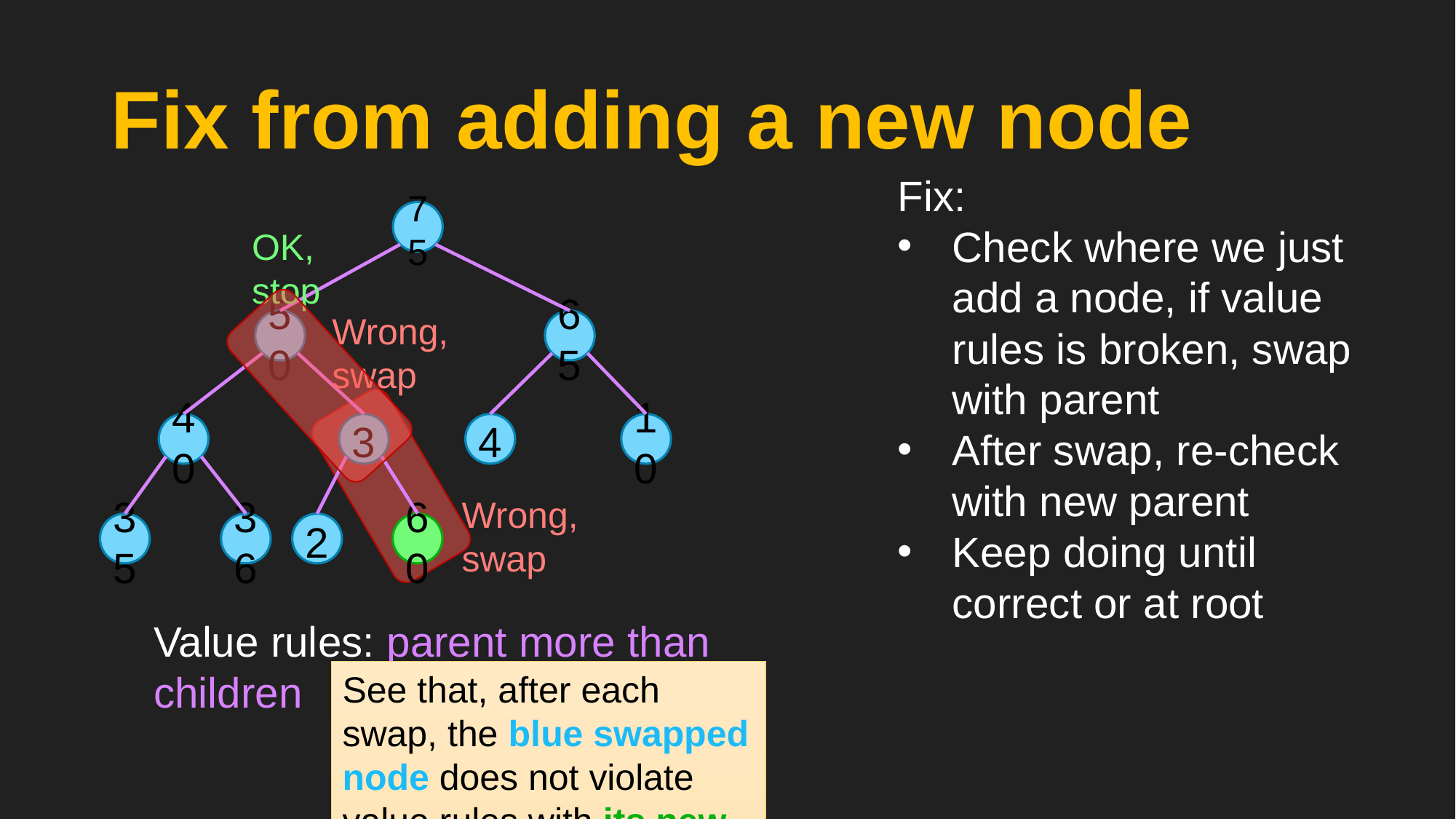

# Fix from adding a new node
Fix:
Check where we just add a node, if value rules is broken, swap with parent
After swap, re-check with new parent
Keep doing until correct or at root
75
OK, stop

Wrong, swap
50
65

40
3
4
10
Wrong, swap
35
36
2
60
Value rules: parent more than children
See that, after each swap, the blue swapped node does not violate value rules with its new children